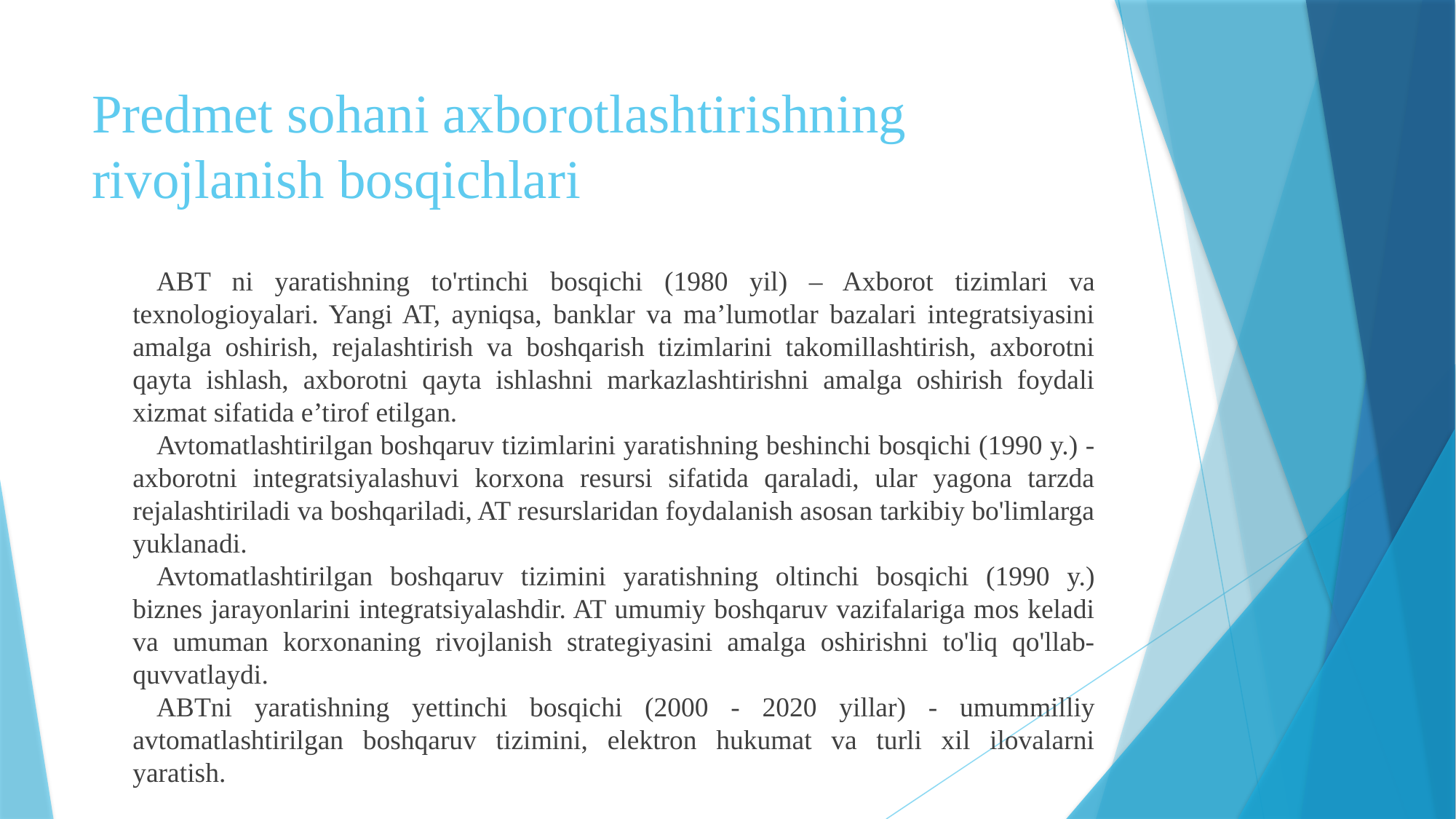

# Predmet sohani axborotlashtirishning rivojlanish bosqichlari
ABT ni yaratishning to'rtinchi bosqichi (1980 yil) – Axborot tizimlari va texnologioyalari. Yangi AT, ayniqsa, banklar va ma’lumotlar bazalari integratsiyasini amalga oshirish, rejalashtirish va boshqarish tizimlarini takomillashtirish, axborotni qayta ishlash, axborotni qayta ishlashni markazlashtirishni amalga oshirish foydali xizmat sifatida e’tirof etilgan.
Avtomatlashtirilgan boshqaruv tizimlarini yaratishning beshinchi bosqichi (1990 y.) - axborotni integratsiyalashuvi korxona resursi sifatida qaraladi, ular yagona tarzda rejalashtiriladi va boshqariladi, AT resurslaridan foydalanish asosan tarkibiy bo'limlarga yuklanadi.
Avtomatlashtirilgan boshqaruv tizimini yaratishning oltinchi bosqichi (1990 y.) biznes jarayonlarini integratsiyalashdir. AT umumiy boshqaruv vazifalariga mos keladi va umuman korxonaning rivojlanish strategiyasini amalga oshirishni to'liq qo'llab-quvvatlaydi.
ABTni yaratishning yettinchi bosqichi (2000 - 2020 yillar) - umummilliy avtomatlashtirilgan boshqaruv tizimini, elektron hukumat va turli xil ilovalarni yaratish.